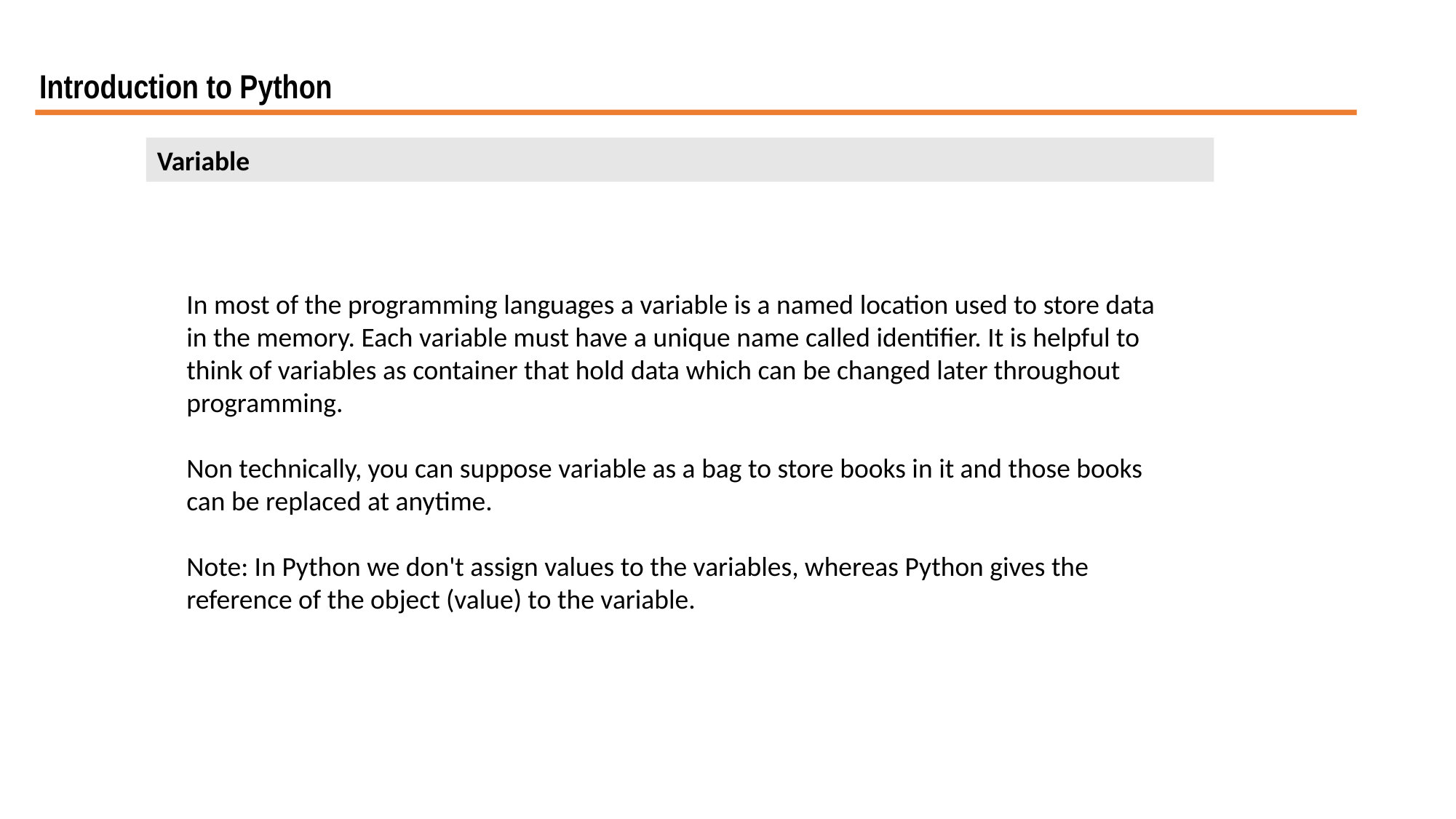

Introduction to Python

Variable
In most of the programming languages a variable is a named location used to store data in the memory. Each variable must have a unique name called identifier. It is helpful to think of variables as container that hold data which can be changed later throughout programming.

Non technically, you can suppose variable as a bag to store books in it and those books can be replaced at anytime.

Note: In Python we don't assign values to the variables, whereas Python gives the reference of the object (value) to the variable.